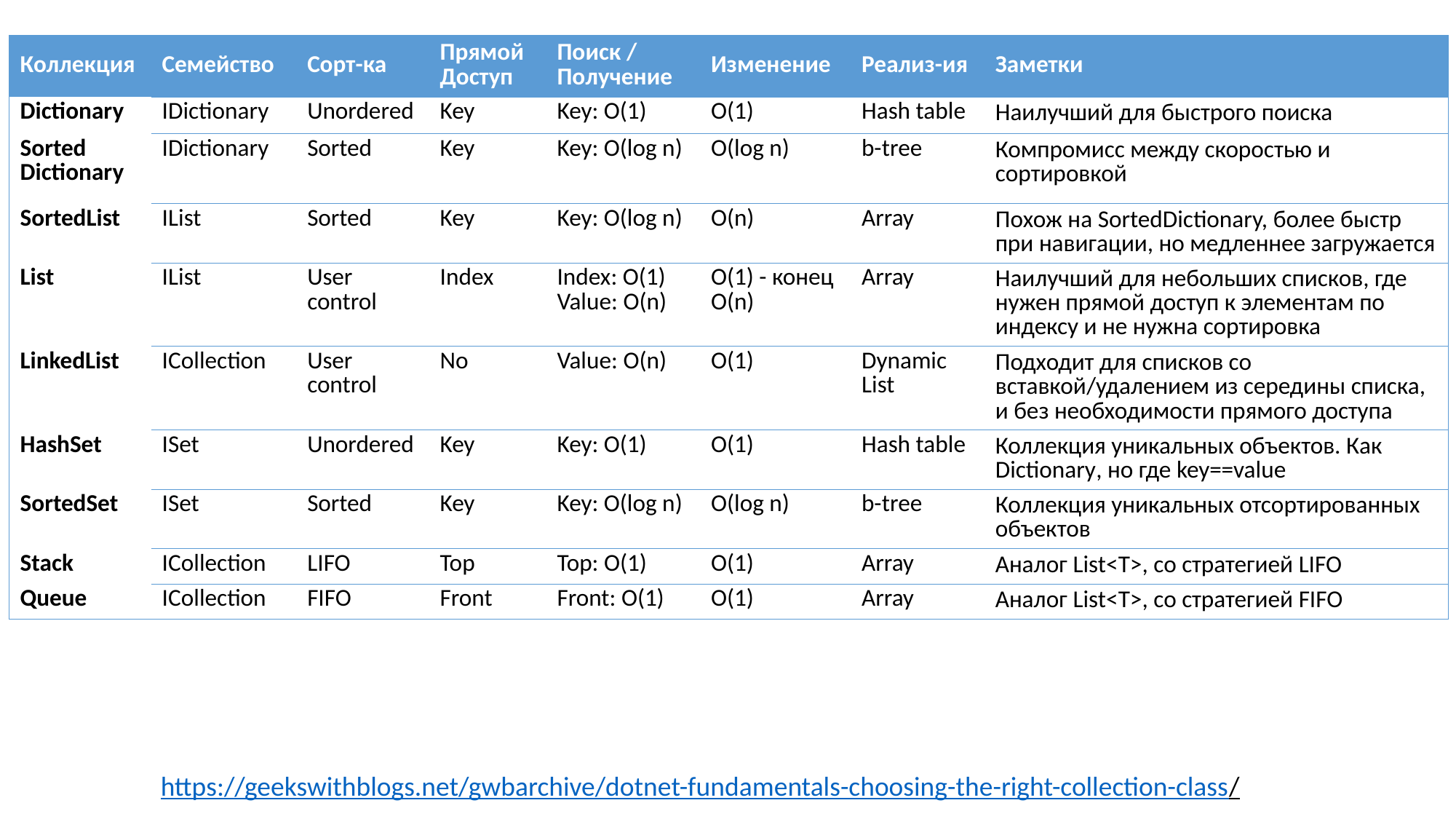

| Коллекция | Семейство | Сорт-ка | Прямой Доступ | Поиск / Получение | Изменение | Реализ-ия | Заметки |
| --- | --- | --- | --- | --- | --- | --- | --- |
| Dictionary | IDictionary | Unordered | Key | Key: O(1) | O(1) | Hash table | Наилучший для быстрого поиска |
| Sorted Dictionary | IDictionary | Sorted | Key | Key: O(log n) | O(log n) | b-tree | Компромисс между скоростью и сортировкой |
| SortedList | IList | Sorted | Key | Key: O(log n) | O(n) | Array | Похож на SortedDictionary, более быстр при навигации, но медленнее загружается |
| List | IList | User control | Index | Index: O(1) Value: O(n) | O(1) - конец O(n) | Array | Наилучший для небольших списков, где нужен прямой доступ к элементам по индексу и не нужна сортировка |
| LinkedList | ICollection | User control | No | Value: O(n) | O(1) | Dynamic List | Подходит для списков со вставкой/удалением из середины списка, и без необходимости прямого доступа |
| HashSet | ISet | Unordered | Key | Key: O(1) | O(1) | Hash table | Коллекция уникальных объектов. Как Dictionary, но где key==value |
| SortedSet | ISet | Sorted | Key | Key: O(log n) | O(log n) | b-tree | Коллекция уникальных отсортированных объектов |
| Stack | ICollection | LIFO | Top | Top: O(1) | O(1) | Array | Аналог List<T>, со стратегией LIFO |
| Queue | ICollection | FIFO | Front | Front: O(1) | O(1) | Array | Аналог List<T>, со стратегией FIFO |
https://geekswithblogs.net/gwbarchive/dotnet-fundamentals-choosing-the-right-collection-class/